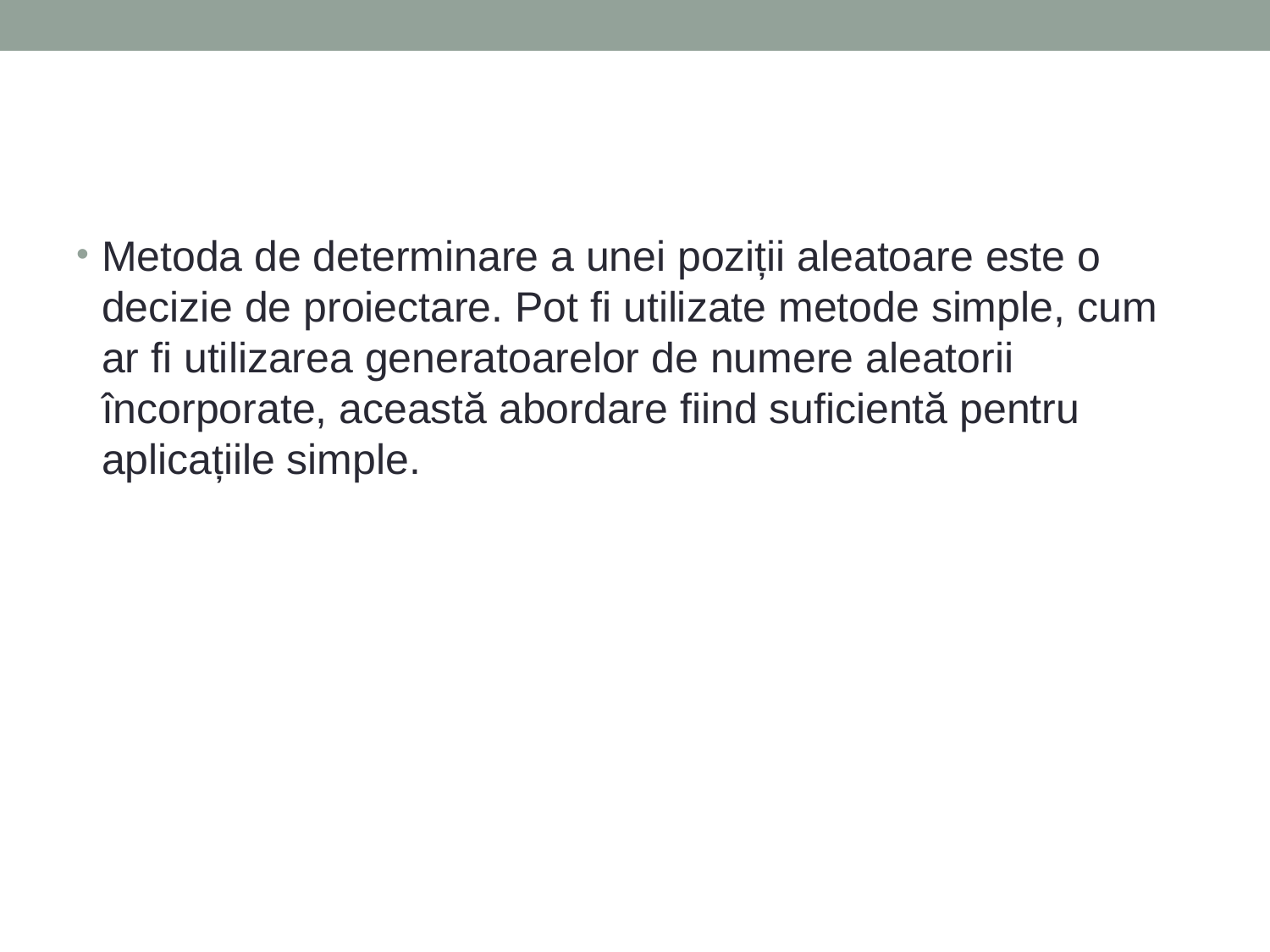

Metoda de determinare a unei poziții aleatoare este o decizie de proiectare. Pot fi utilizate metode simple, cum ar fi utilizarea generatoarelor de numere aleatorii încorporate, această abordare fiind suficientă pentru aplicațiile simple.